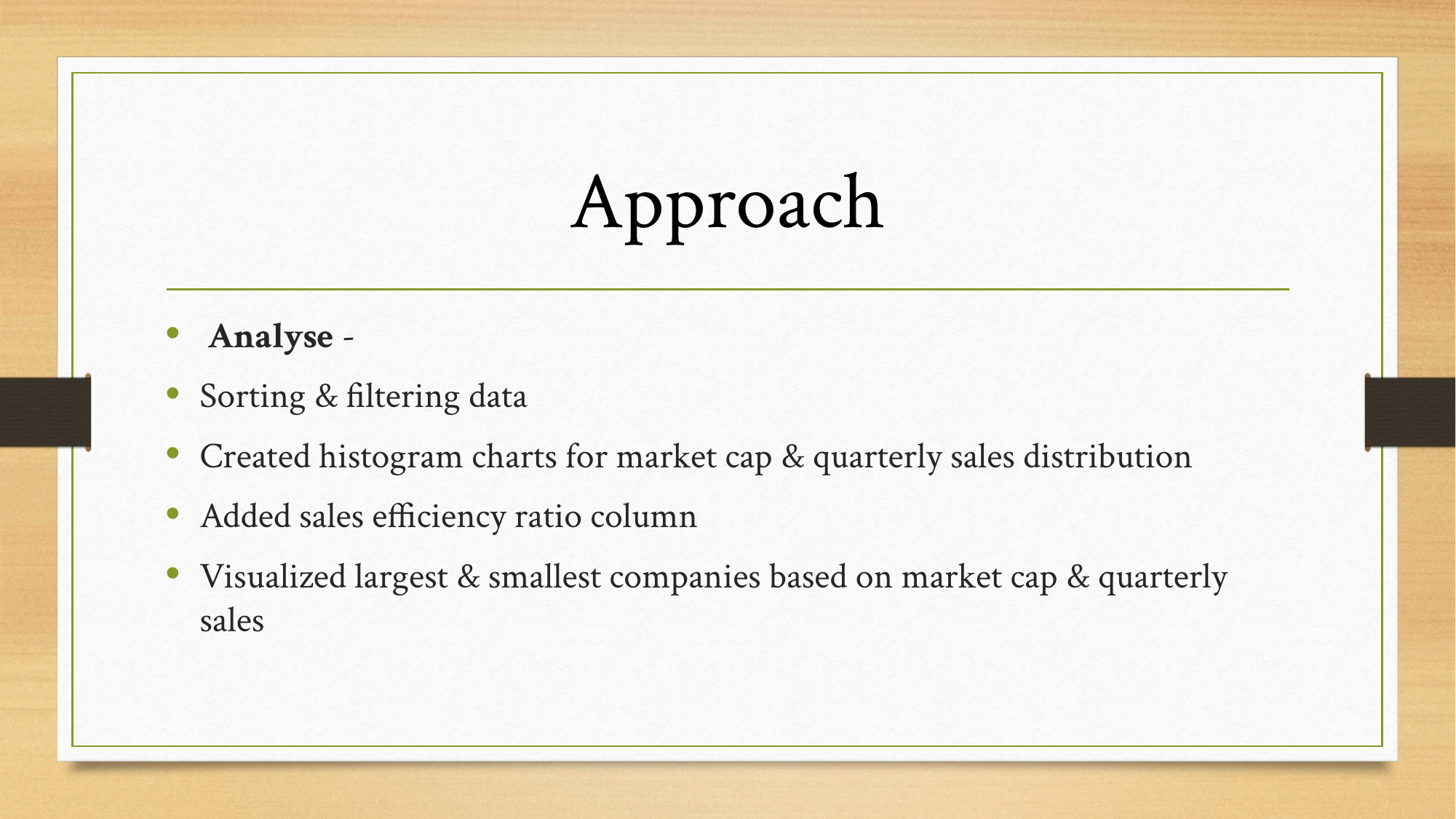

#
Approach
 Analyse -
Sorting & filtering data
Created histogram charts for market cap & quarterly sales distribution
Added sales efficiency ratio column
Visualized largest & smallest companies based on market cap & quarterly sales